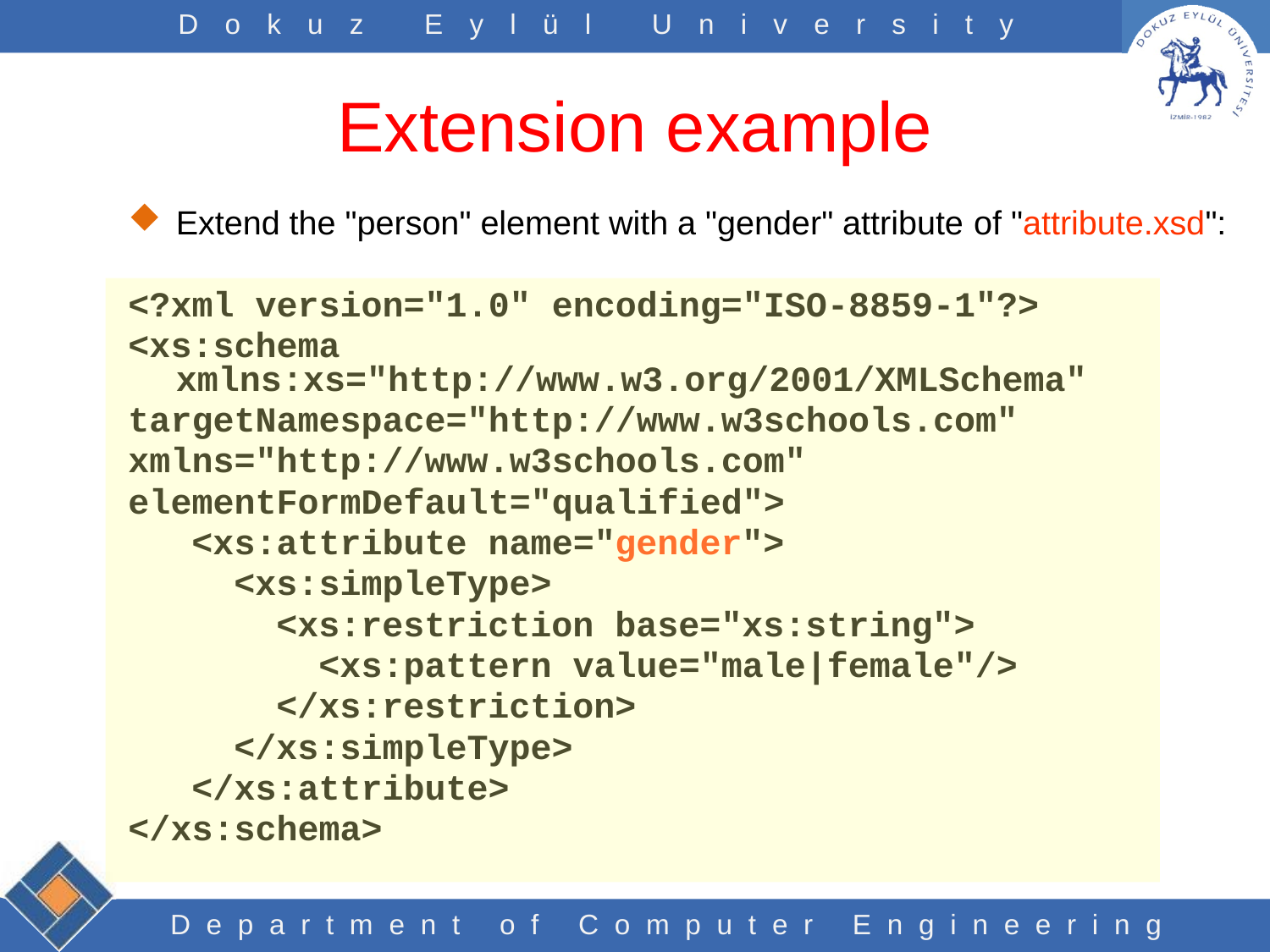

# Extension example
Extend the "person" element with a "gender" attribute of "attribute.xsd":

<?xml version="1.0" encoding="ISO-8859-1"?>
<xs:schema xmlns:xs="http://www.w3.org/2001/XMLSchema"
targetNamespace="http://www.w3schools.com"
xmlns="http://www.w3schools.com"
elementFormDefault="qualified">
<xs:attribute name="gender">
  <xs:simpleType>
    <xs:restriction base="xs:string">
      <xs:pattern value="male|female"/>
    </xs:restriction>
  </xs:simpleType>
</xs:attribute>
</xs:schema>